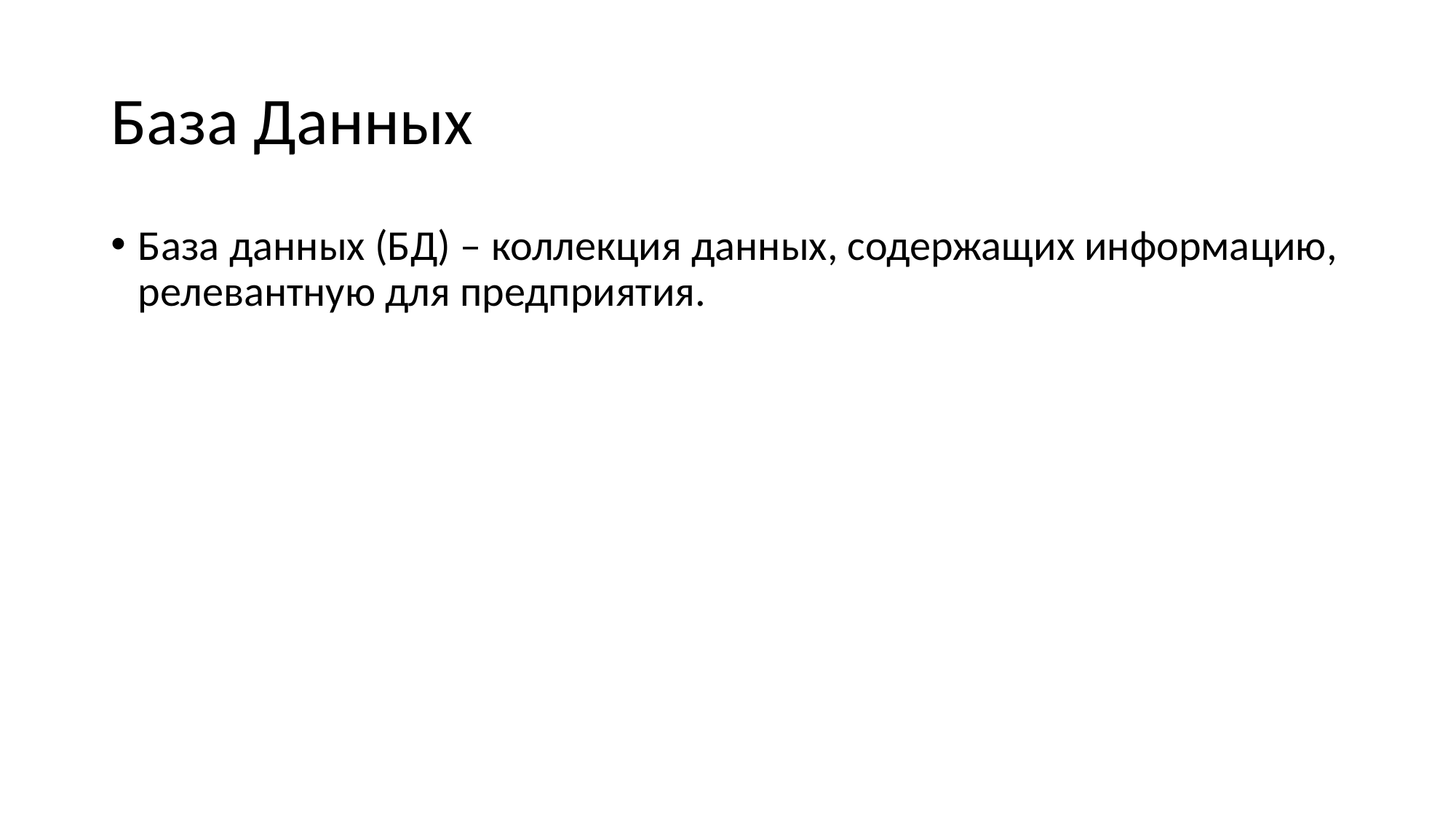

# База Данных
База данных (БД) – коллекция данных, содержащих информацию, релевантную для предприятия.